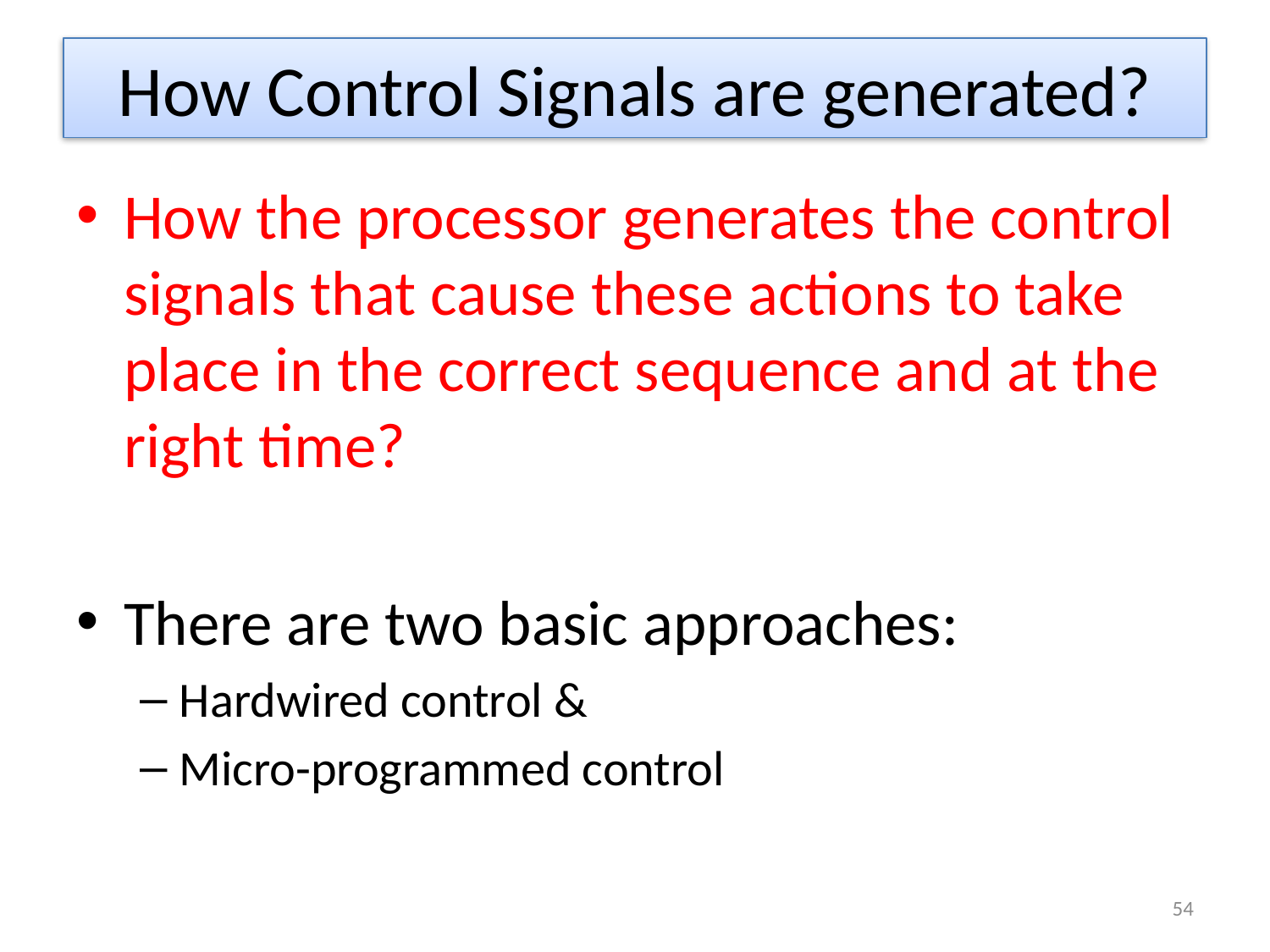

# How Control Signals are generated?
How the processor generates the control signals that cause these actions to take place in the correct sequence and at the right time?

There are two basic approaches:
Hardwired control &
Micro-programmed control
54